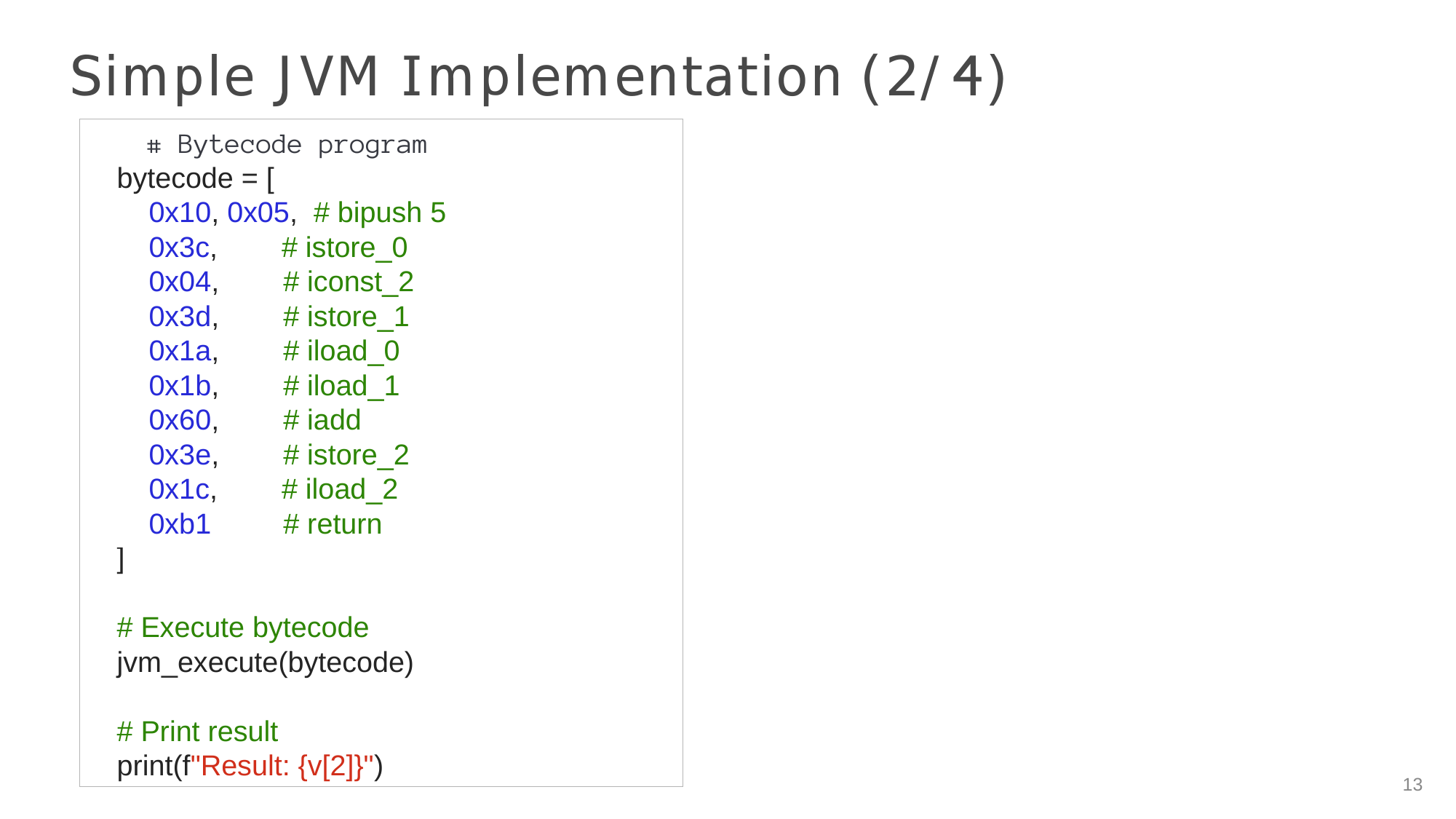

# Simple JVM Implementation (2/4)
    # Bytecode program
    bytecode = [
        0x10, 0x05,  # bipush 5
        0x3c,        # istore_0
        0x04,        # iconst_2
        0x3d,        # istore_1
        0x1a,        # iload_0
        0x1b,        # iload_1
        0x60,        # iadd
        0x3e,        # istore_2
        0x1c,        # iload_2
        0xb1         # return
    ]

    # Execute bytecode
    jvm_execute(bytecode)

    # Print result
    print(f"Result: {v[2]}")
13